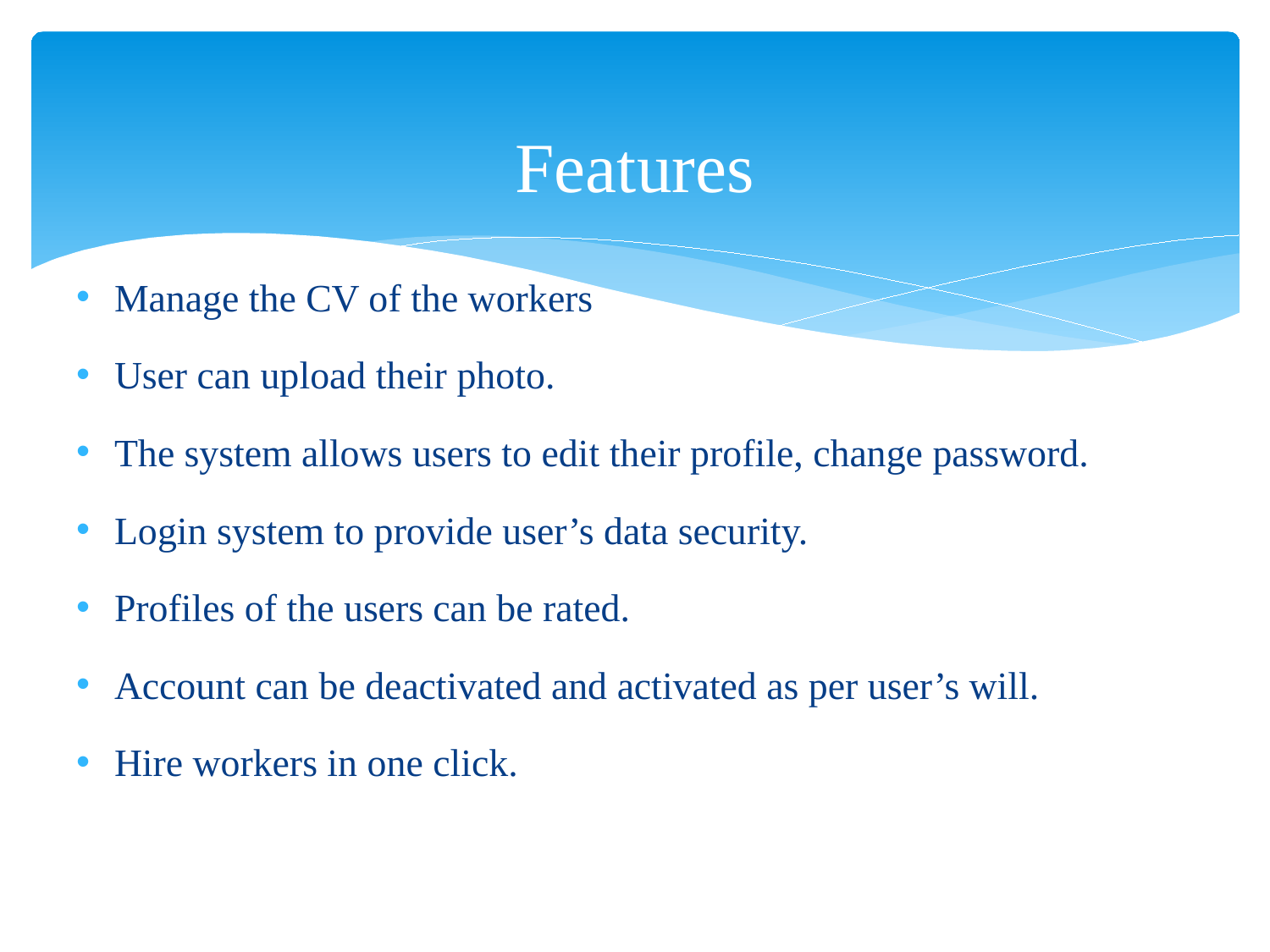

# Features
Manage the CV of the workers
User can upload their photo.
The system allows users to edit their profile, change password.
Login system to provide user’s data security.
Profiles of the users can be rated.
Account can be deactivated and activated as per user’s will.
Hire workers in one click.